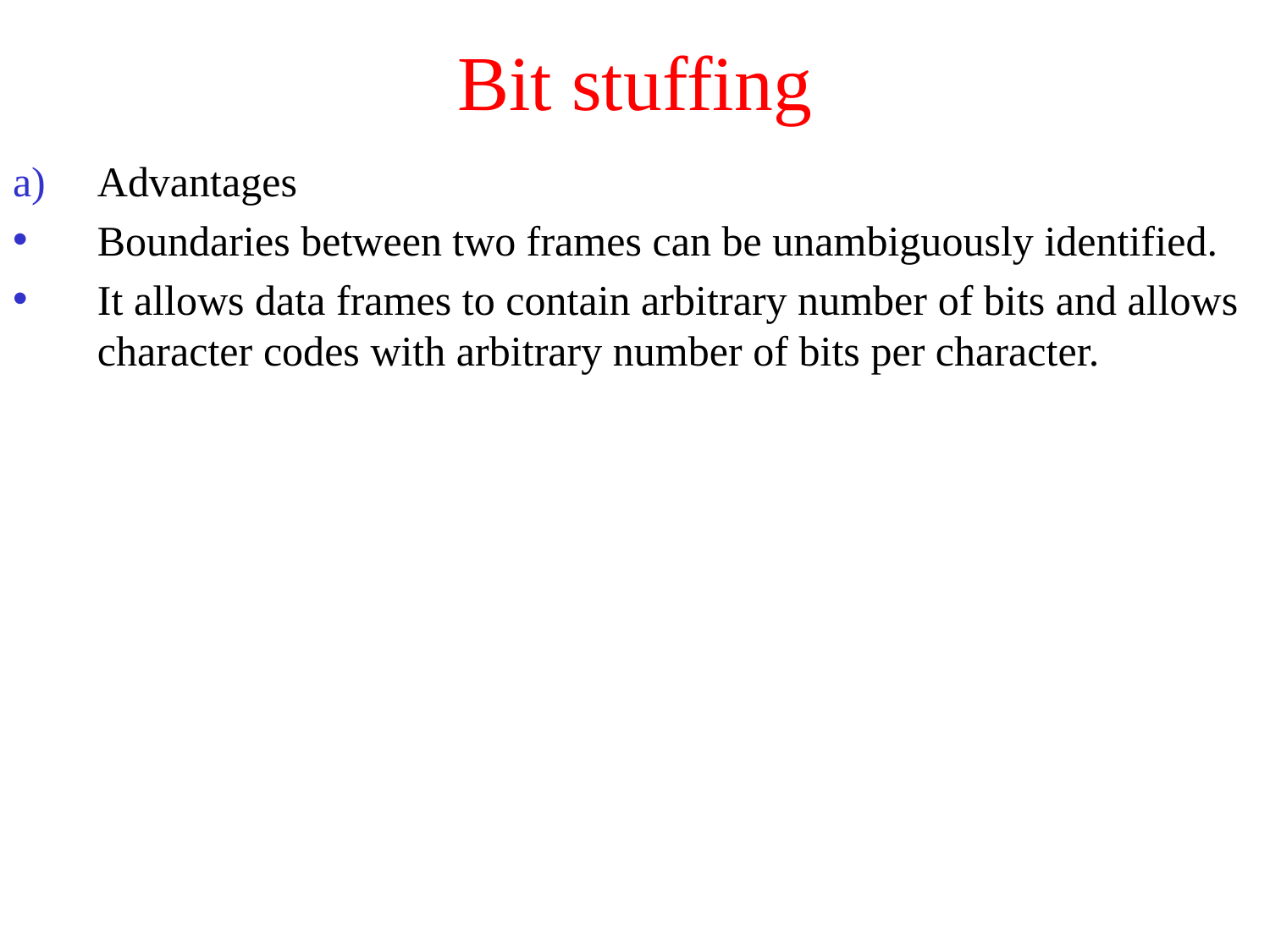

# Bit stuffing
Advantages
Boundaries between two frames can be unambiguously identified.
It allows data frames to contain arbitrary number of bits and allows character codes with arbitrary number of bits per character.